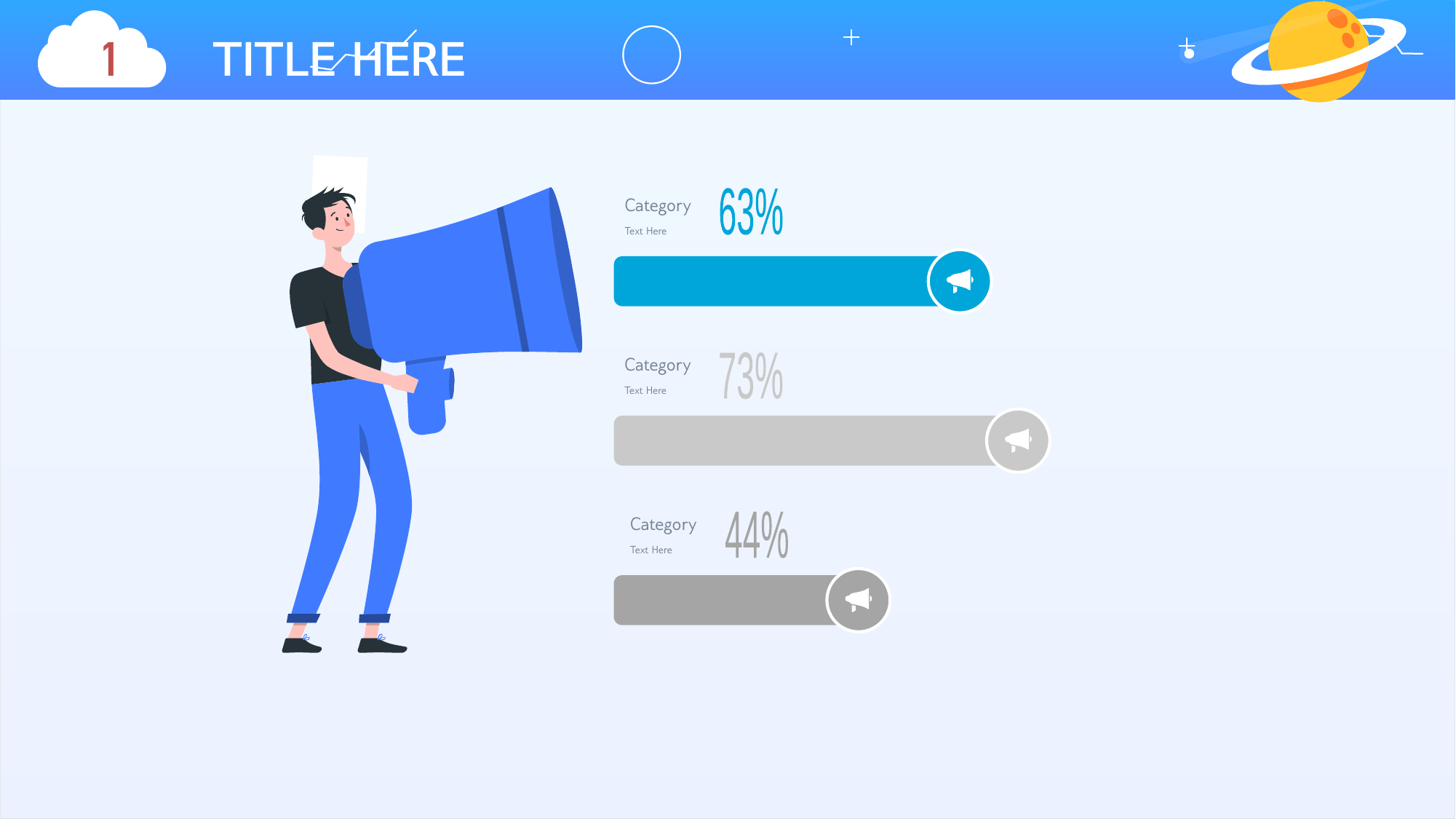

1      TITLE HERE

Category
63%

Text Here

Category
73%

Text Here

Category
44%
Text Here